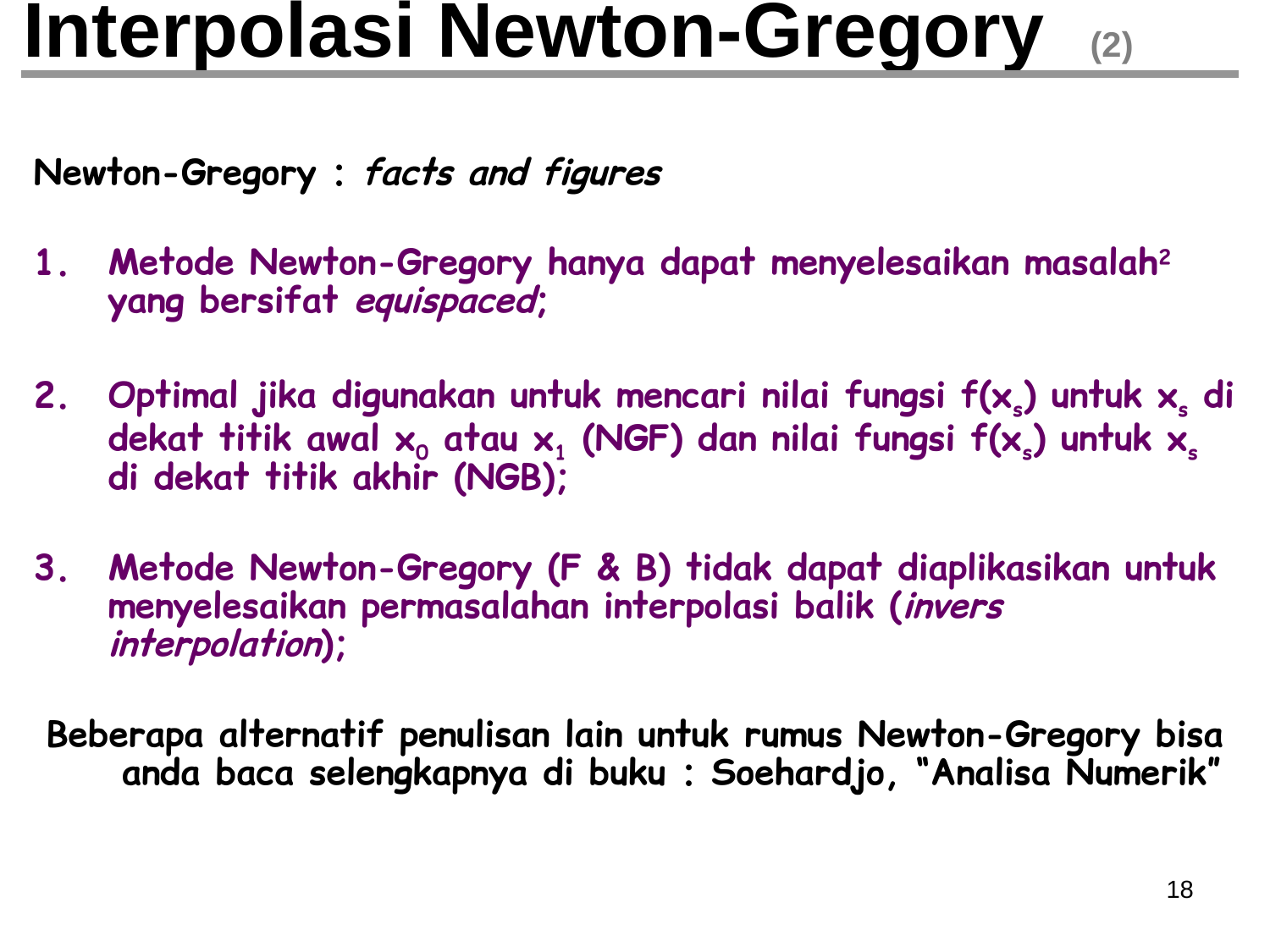

# Interpolasi Newton-Gregory     (2)
Newton-Gregory : facts and figures

Metode Newton-Gregory hanya dapat menyelesaikan masalah2 yang bersifat equispaced;

Optimal jika digunakan untuk mencari nilai fungsi f(xs) untuk xs di dekat titik awal x0 atau x1 (NGF) dan nilai fungsi f(xs) untuk xs di dekat titik akhir (NGB);

Metode Newton-Gregory (F & B) tidak dapat diaplikasikan untuk menyelesaikan permasalahan interpolasi balik (invers interpolation);

Beberapa alternatif penulisan lain untuk rumus Newton-Gregory bisa anda baca selengkapnya di buku : Soehardjo, “Analisa Numerik”
18